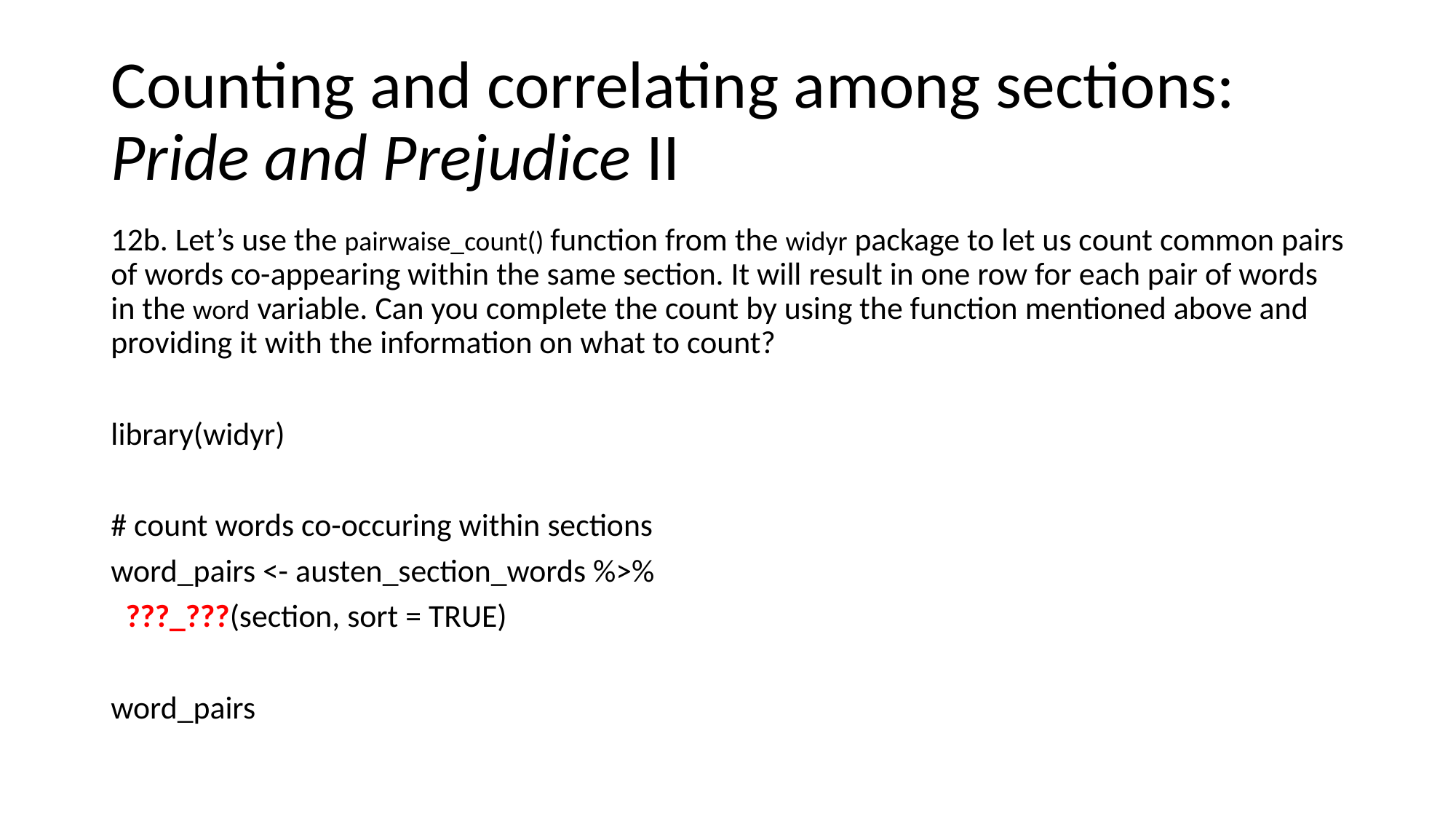

# Counting and correlating among sections: Pride and Prejudice II
12b. Let’s use the pairwaise_count() function from the widyr package to let us count common pairs of words co-appearing within the same section. It will result in one row for each pair of words in the word variable. Can you complete the count by using the function mentioned above and providing it with the information on what to count?

library(widyr)

# count words co-occuring within sections
word_pairs <- austen_section_words %>%
  ???_???(section, sort = TRUE)

word_pairs